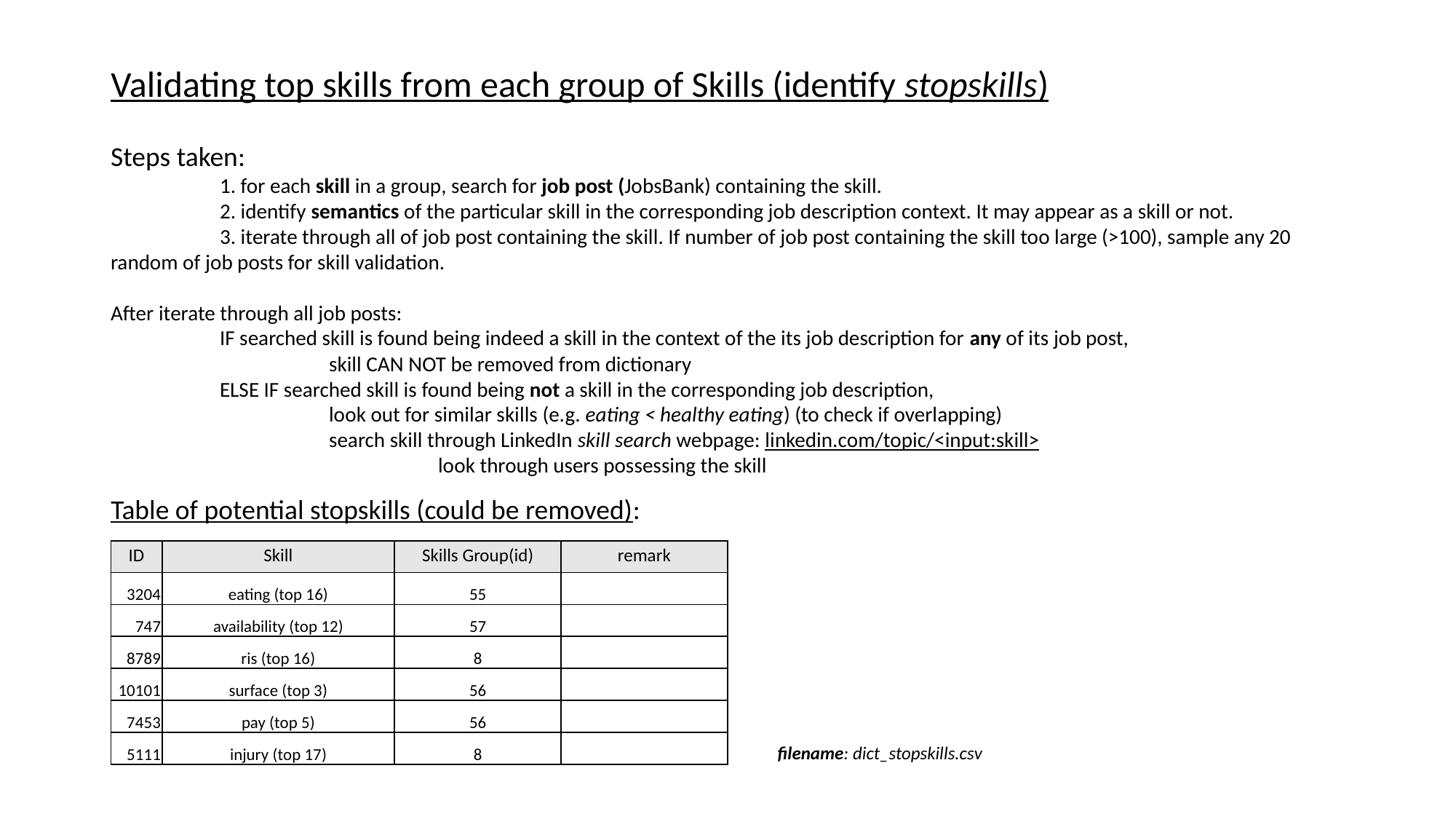

# Validating top skills from each group of Skills (identify stopskills)
Steps taken:
	1. for each skill in a group, search for job post (JobsBank) containing the skill.
	2. identify semantics of the particular skill in the corresponding job description context. It may appear as a skill or not.
	3. iterate through all of job post containing the skill. If number of job post containing the skill too large (>100), sample any 20 	random of job posts for skill validation.

After iterate through all job posts:
	IF searched skill is found being indeed a skill in the context of the its job description for any of its job post,
		skill CAN NOT be removed from dictionary
	ELSE IF searched skill is found being not a skill in the corresponding job description,
		look out for similar skills (e.g. eating < healthy eating) (to check if overlapping)
		search skill through LinkedIn skill search webpage: linkedin.com/topic/<input:skill>
			look through users possessing the skill
Table of potential stopskills (could be removed):
| ID | Skill | Skills Group(id) | remark |
| --- | --- | --- | --- |
| 3204 | eating (top 16) | 55 |  |
| 747 | availability (top 12) | 57 |  |
| 8789 | ris (top 16) | 8 |  |
| 10101 | surface (top 3) | 56 |  |
| 7453 | pay (top 5) | 56 |  |
| 5111 | injury (top 17) | 8 |  |
filename: dict_stopskills.csv